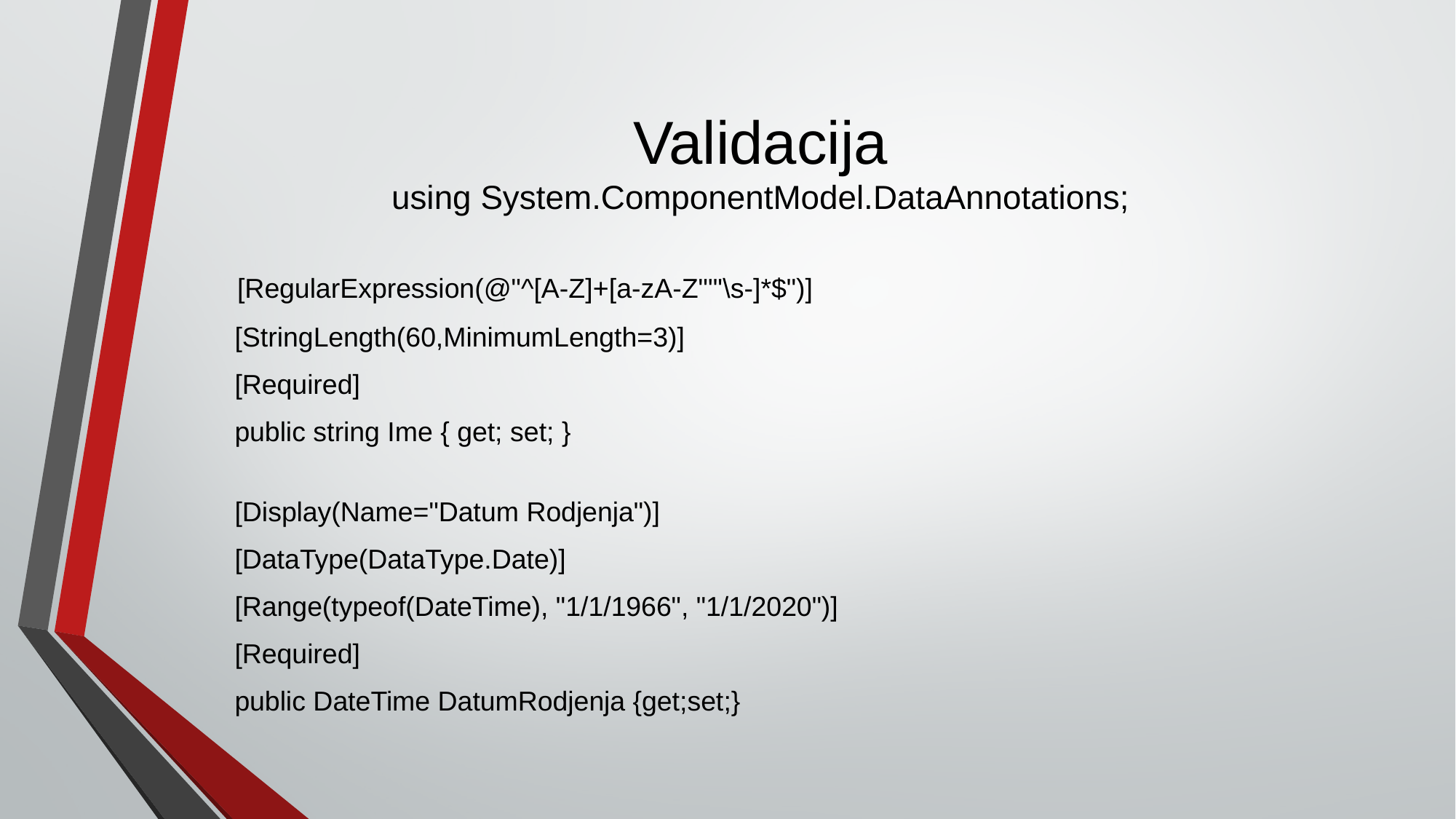

# Validacija using System.ComponentModel.DataAnnotations;
        [RegularExpression(@"^[A-Z]+[a-zA-Z""'\s-]*$")]
        [StringLength(60,MinimumLength=3)]
        [Required]
        public string Ime { get; set; }
    
        [Display(Name="Datum Rodjenja")]
        [DataType(DataType.Date)]
        [Range(typeof(DateTime), "1/1/1966", "1/1/2020")]
        [Required]
        public DateTime DatumRodjenja {get;set;}